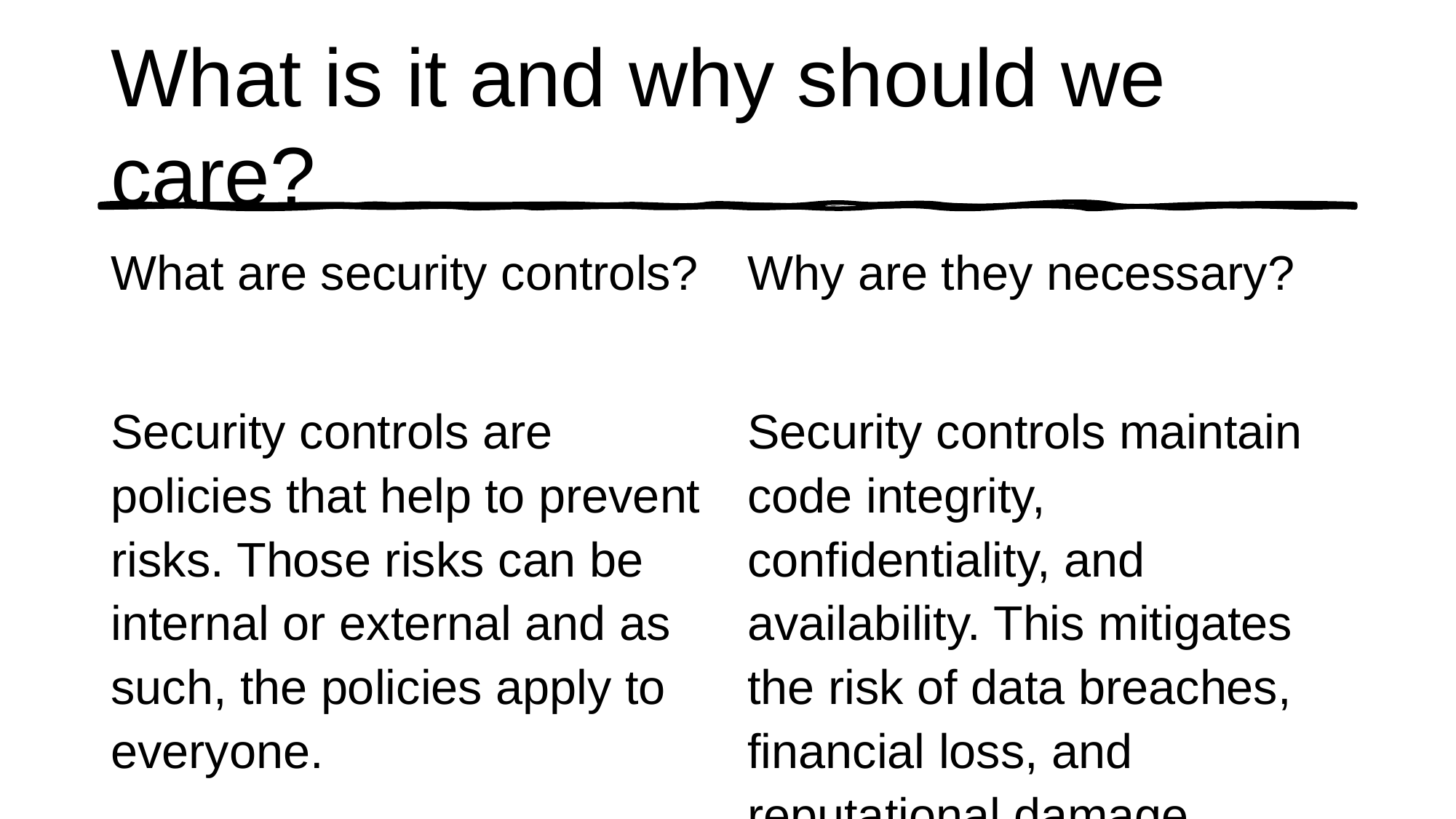

# What is it and why should we care?
What are security controls?

Security controls are policies that help to prevent risks. Those risks can be internal or external and as such, the policies apply to everyone.

Why are they necessary?

Security controls maintain code integrity, confidentiality, and availability. This mitigates the risk of data breaches, financial loss, and reputational damage.